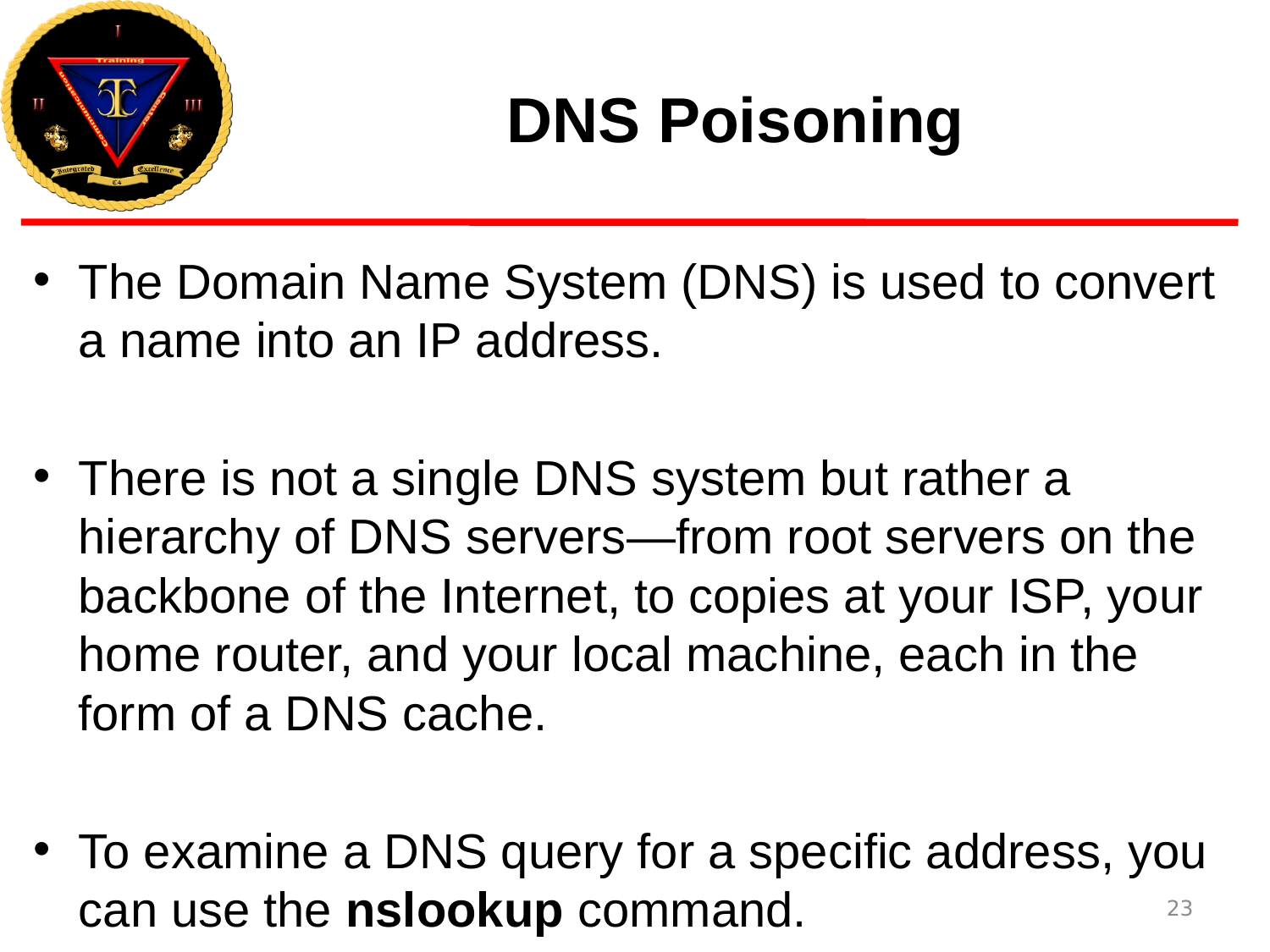

# DNS Poisoning
The Domain Name System (DNS) is used to convert a name into an IP address.

There is not a single DNS system but rather a hierarchy of DNS servers—from root servers on the backbone of the Internet, to copies at your ISP, your home router, and your local machine, each in the form of a DNS cache.

To examine a DNS query for a specific address, you can use the nslookup command.
23